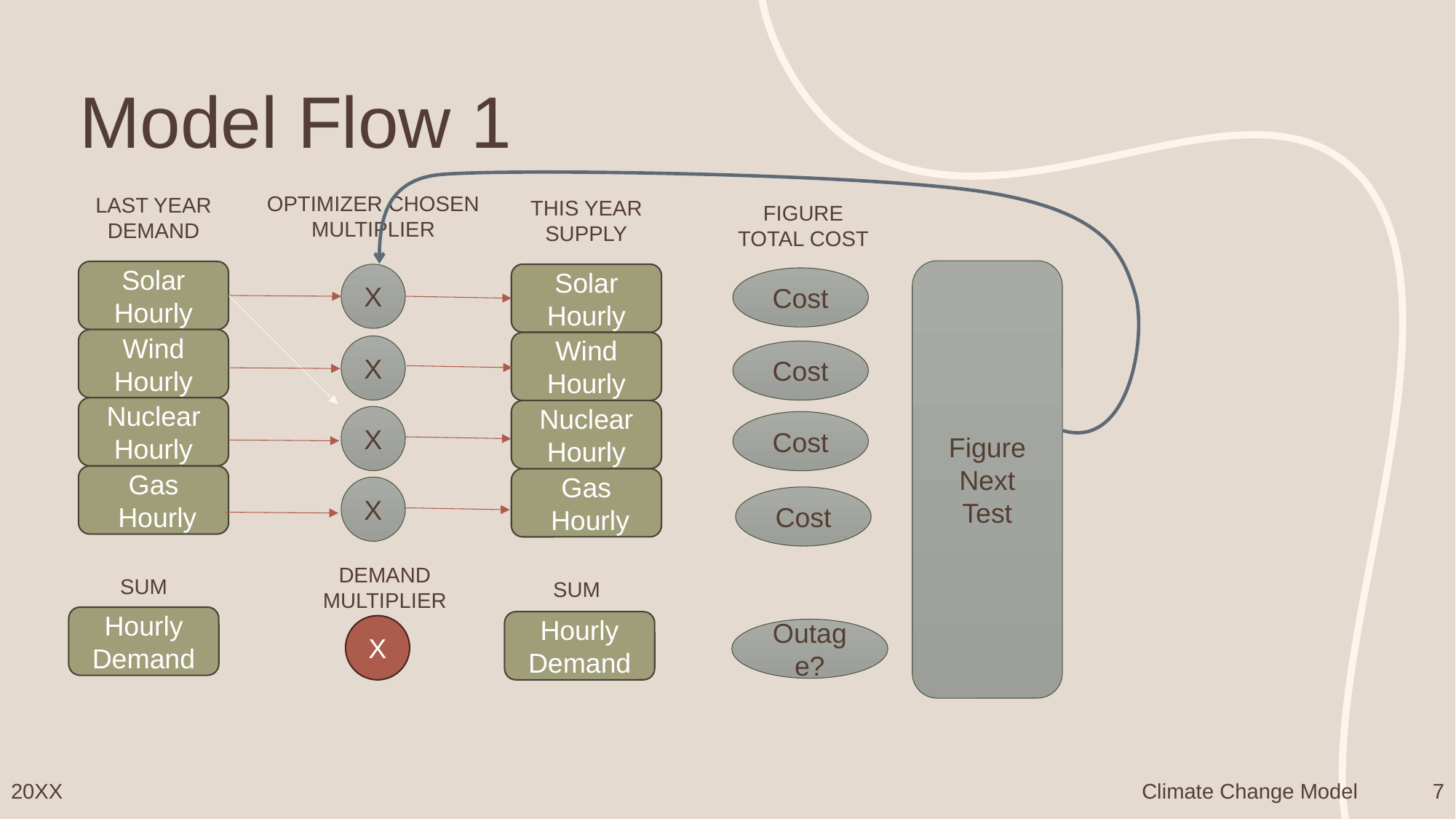

# Model Flow 1

Optimizer Chosen Multiplier
Last Year
Demand
This Year Supply
Figure total cost
Figure Next
Test
Solar Hourly
X
Solar Hourly
Cost
Wind Hourly
Wind Hourly
X
Cost
Nuclear Hourly
Nuclear Hourly
X
Cost
Gas
 Hourly
Gas
 Hourly
X
Cost
Demand Multiplier
Sum
Sum
Hourly Demand
Hourly Demand
X
Outage?
20XX
Climate Change Model
7